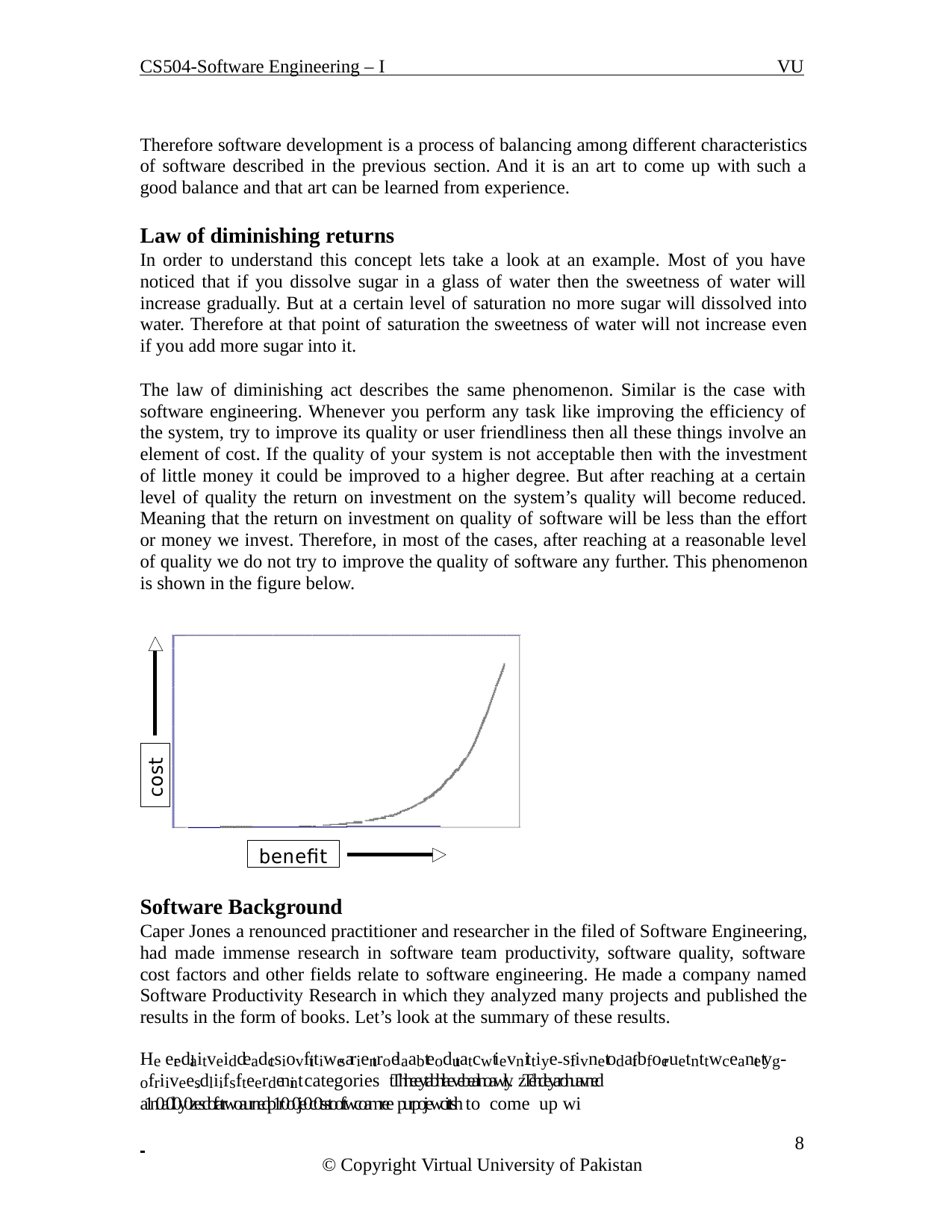

CS504-Software Engineering – I
VU

Therefore software development is a process of balancing among different characteristics  of software described in the previous section. And it is an art to come up with such a  good balance and that art can be learned from experience.

Law of diminishing returns
In order to understand this concept lets take a look at an example. Most of you have  noticed that if you dissolve sugar in a glass of water then the sweetness of water will  increase gradually. But at a certain level of saturation no more sugar will dissolved into  water. Therefore at that point of saturation the sweetness of water will not increase even  if you add more sugar into it.

The law of diminishing act describes the same phenomenon. Similar is the case with  software engineering. Whenever you perform any task like improving the efficiency of  the system, try to improve its quality or user friendliness then all these things involve an  element of cost. If the quality of your system is not acceptable then with the investment  of little money it could be improved to a higher degree. But after reaching at a certain  level of quality the return on investment on the system’s quality will become reduced.  Meaning that the return on investment on quality of software will be less than the effort  or money we invest. Therefore, in most of the cases, after reaching at a reasonable level  of quality we do not try to improve the quality of software any further. This phenomenon  is shown in the figure below.

t
s
o  c

cost

benefit

benefit

Software Background
Caper Jones a renounced practitioner and researcher in the filed of Software Engineering,  had made immense research in software team productivity, software quality, software  cost factors and other fields relate to software engineering. He made a company named  Software Productivity Research in which they analyzed many projects and published the  results in the form of books. Let’s look at the summary of these results.

He eredlaitveiddeadctsiovfittiwesarientroelaabteodutatcwtievnittiye-sfiivnetodaifbfoeruetnttwceantetyg-ofriivees.dliifsfteerdenint categories  tThheeytabhlaevebealnoawly.     zTehdeyarohuavned        a1n0a0l0y0zesdofatrwoaurnedp1r0o0je0c0tsstooftwcoamree   purpojewcittsh  to  come  up wi
 	  8
© Copyright Virtual University of Pakistan